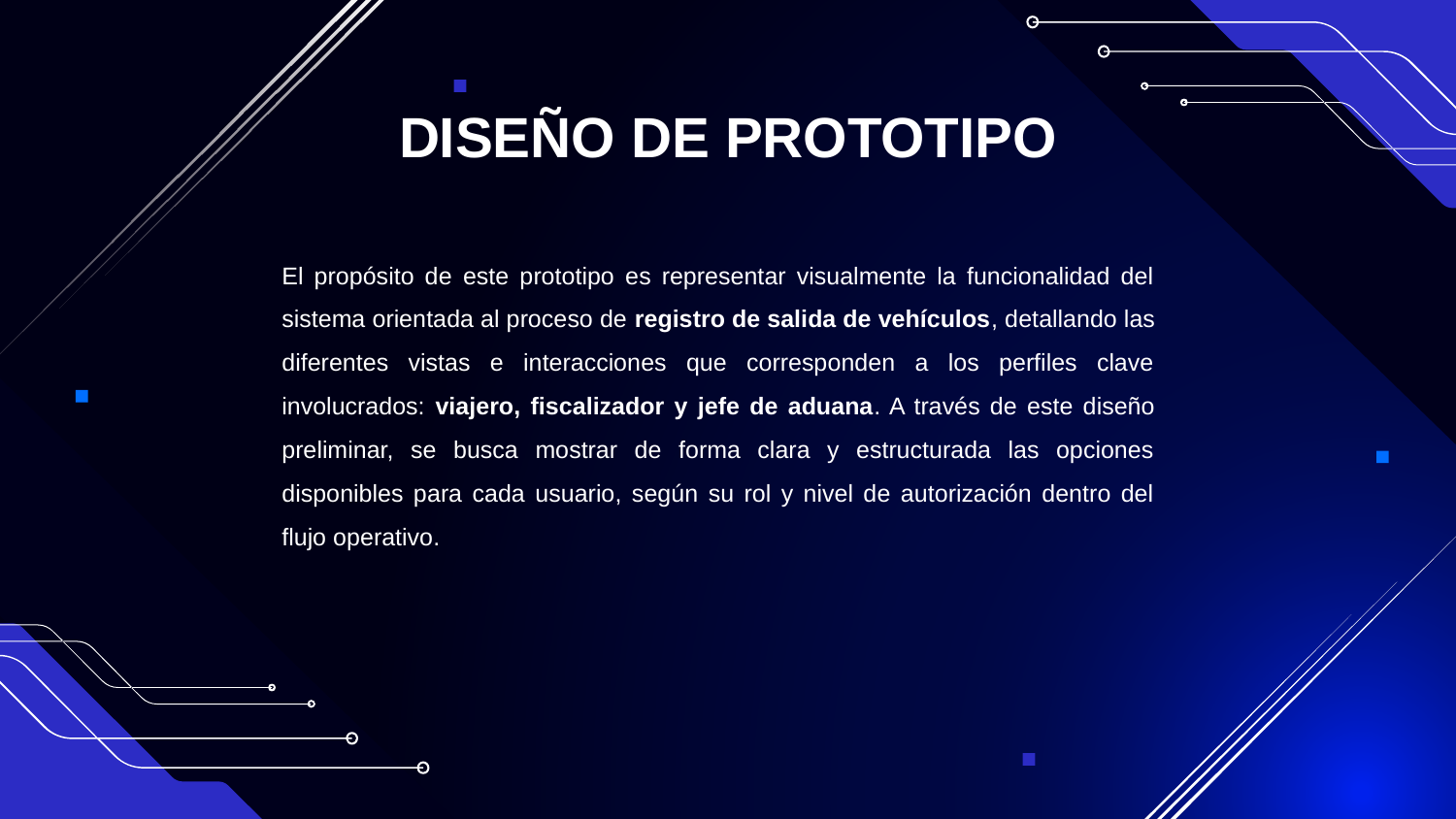

DISEÑO DE PROTOTIPO
El propósito de este prototipo es representar visualmente la funcionalidad del sistema orientada al proceso de registro de salida de vehículos, detallando las diferentes vistas e interacciones que corresponden a los perfiles clave involucrados: viajero, fiscalizador y jefe de aduana. A través de este diseño preliminar, se busca mostrar de forma clara y estructurada las opciones disponibles para cada usuario, según su rol y nivel de autorización dentro del flujo operativo.